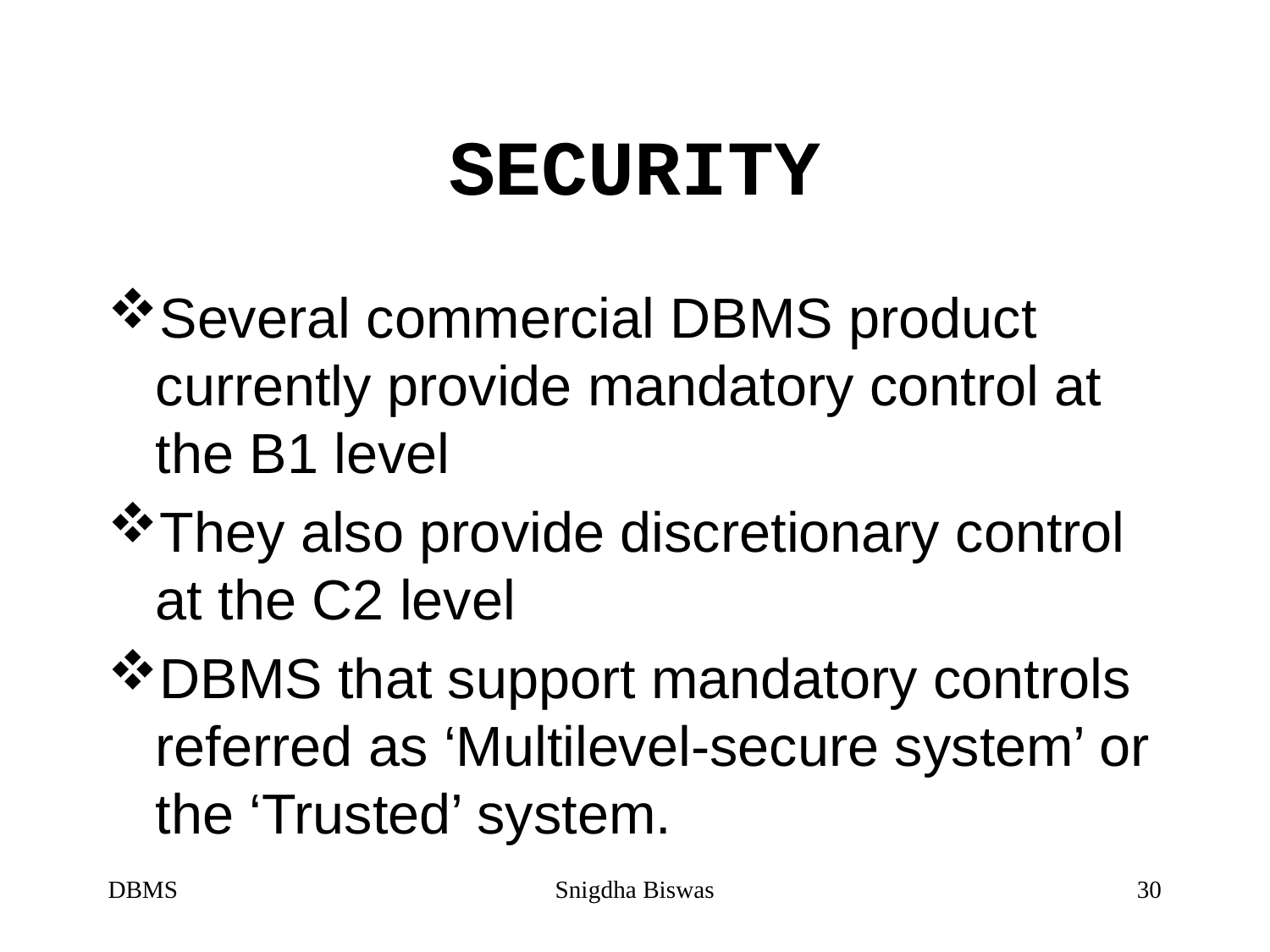

# SECURITY
Several commercial DBMS product currently provide mandatory control at the B1 level
They also provide discretionary control at the C2 level
DBMS that support mandatory controls referred as ‘Multilevel-secure system’ or the ‘Trusted’ system.
DBMS
Snigdha Biswas
30